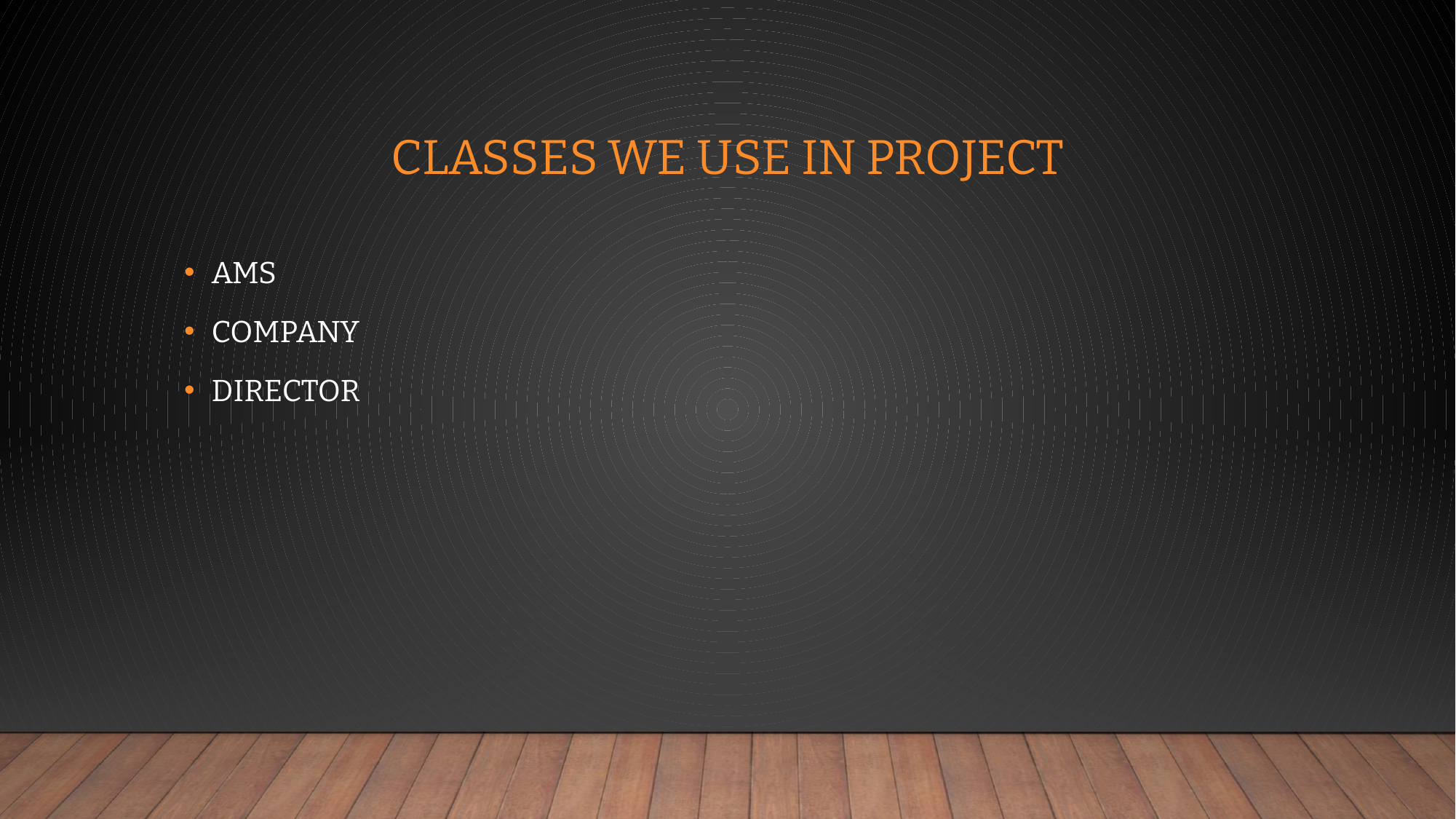

# CLASSES WE USE IN PROJECT
AMS
COMPANY
DIRECTOR